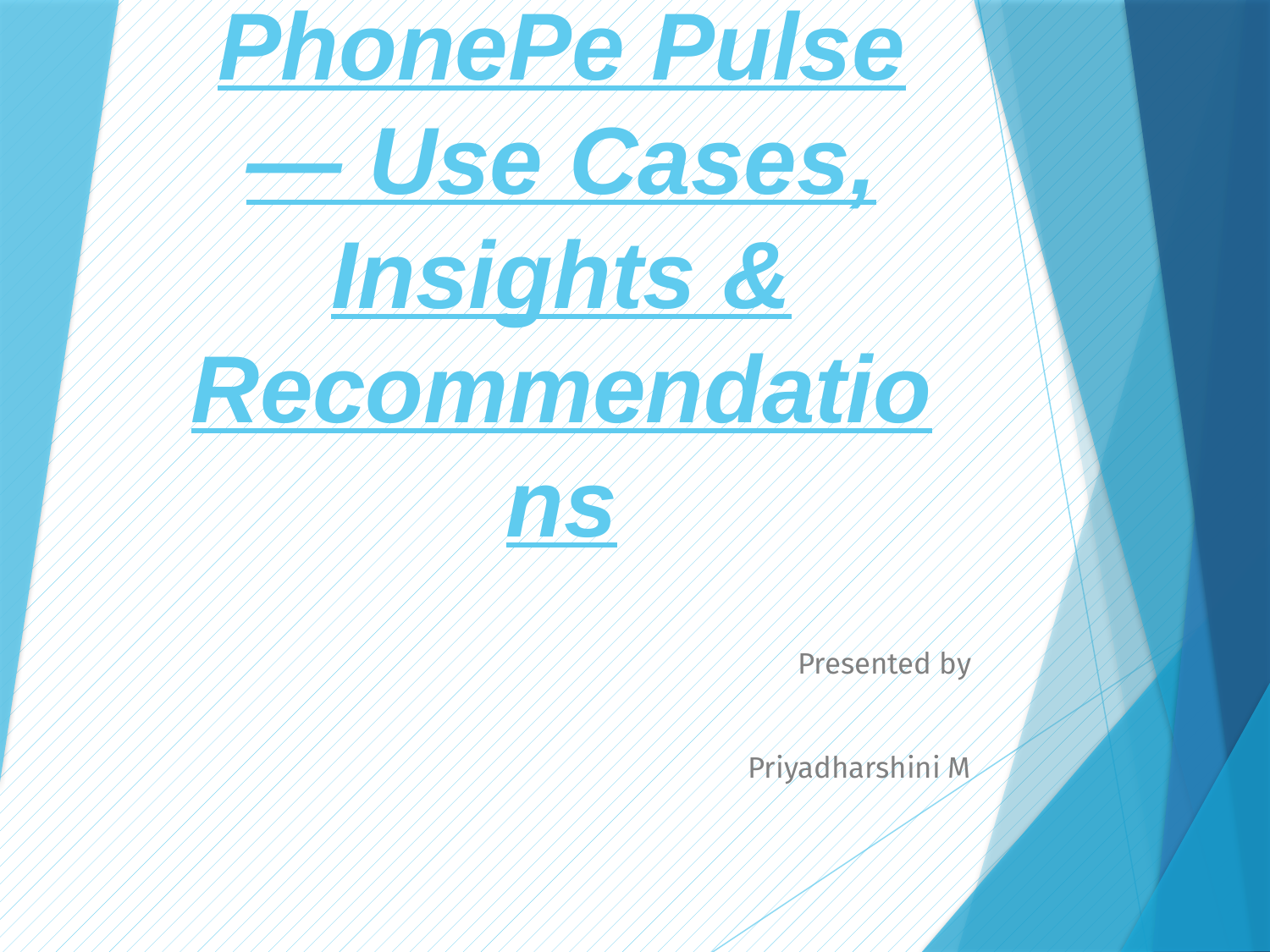

# PhonePe Pulse — Use Cases, Insights & Recommendations
Presented by

Priyadharshini M